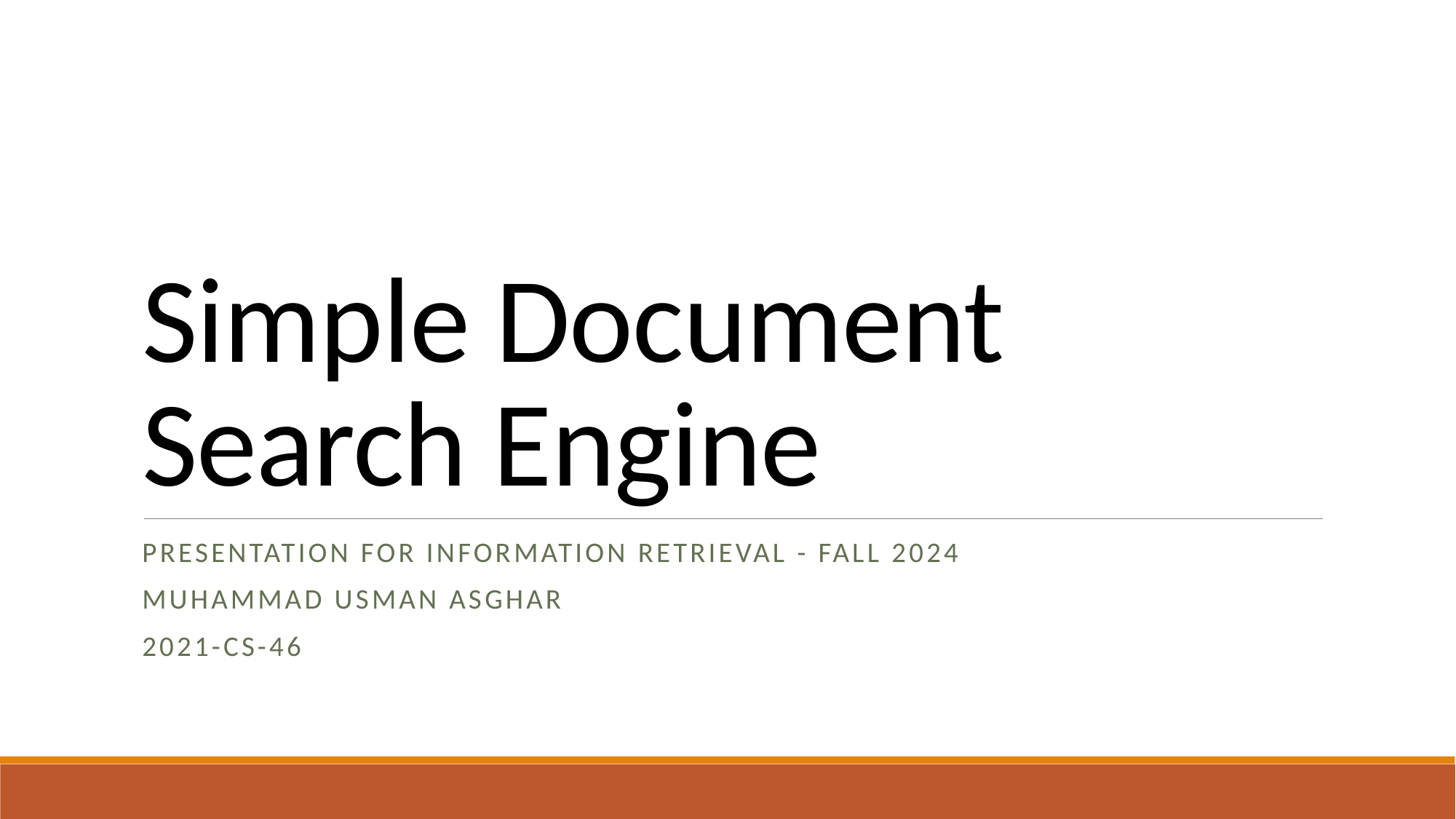

# Simple Document Search Engine
Presentation for Information Retrieval - Fall 2024
Muhammad Usman ASghar
2021-cs-46